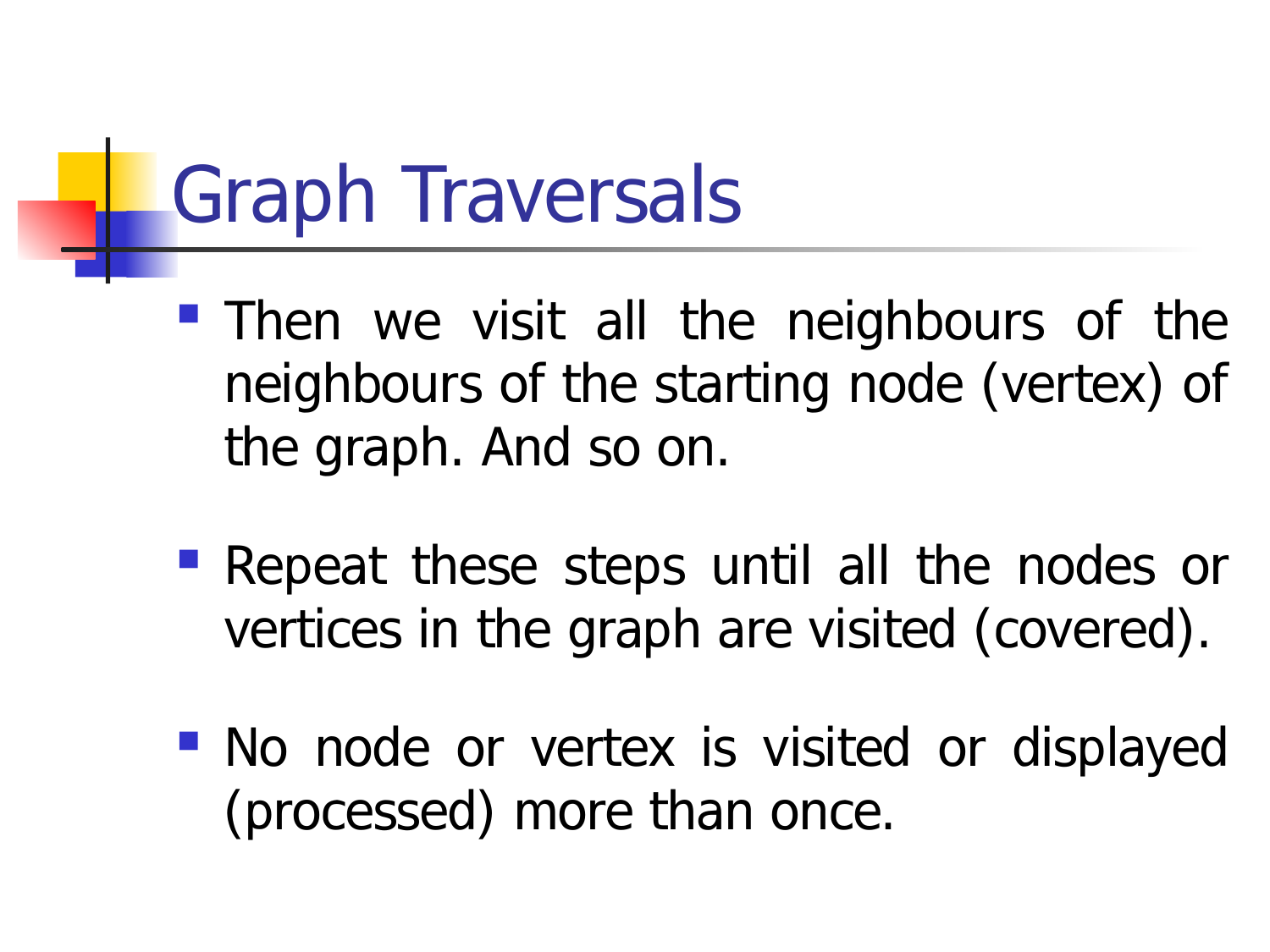

# Graph Traversals
Then we visit all the neighbours of the neighbours of the starting node (vertex) of the graph. And so on.

Repeat these steps until all the nodes or vertices in the graph are visited (covered).

No node or vertex is visited or displayed (processed) more than once.